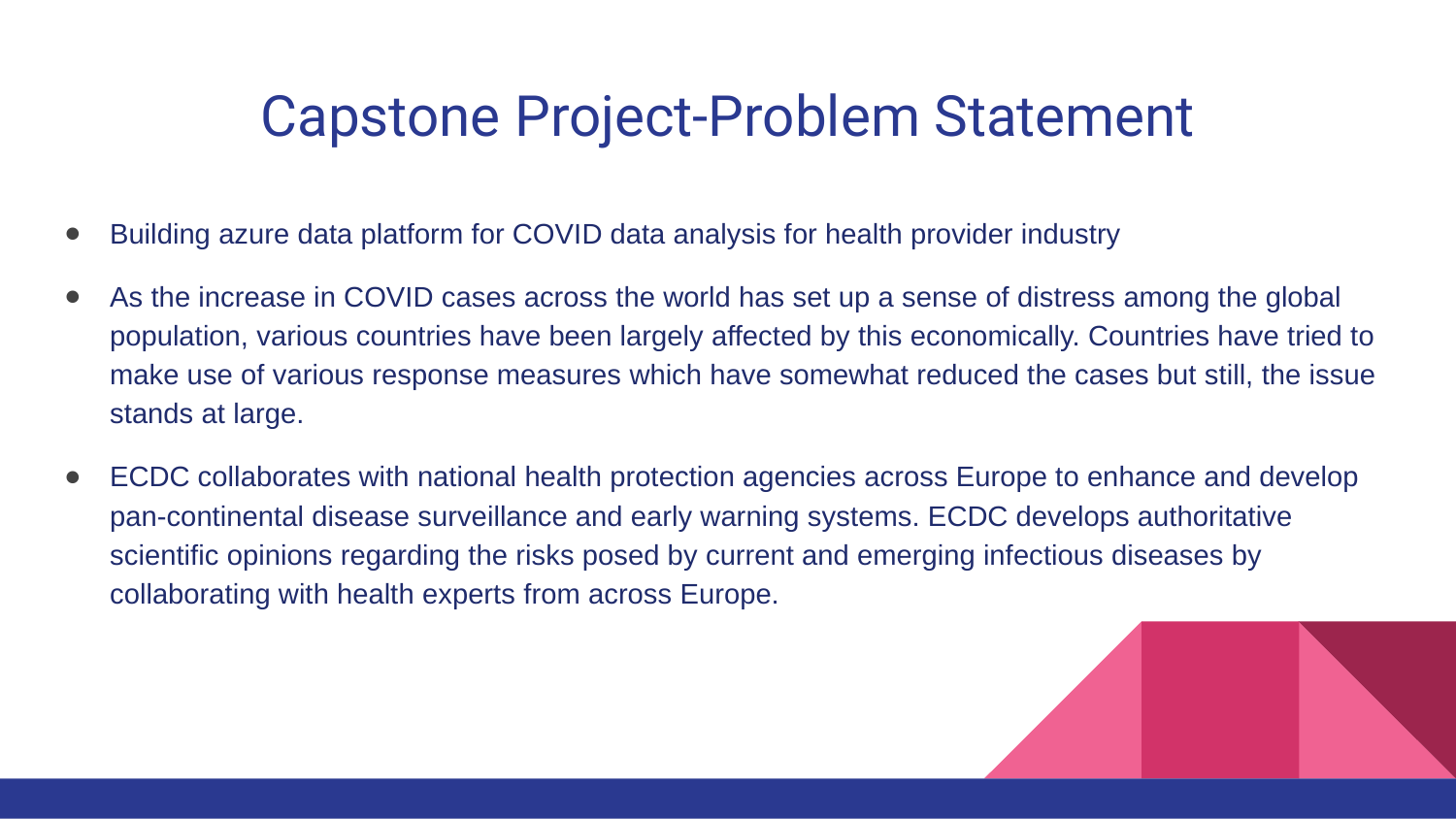

# Capstone Project-Problem Statement
Building azure data platform for COVID data analysis for health provider industry
As the increase in COVID cases across the world has set up a sense of distress among the global population, various countries have been largely affected by this economically. Countries have tried to make use of various response measures which have somewhat reduced the cases but still, the issue stands at large.
ECDC collaborates with national health protection agencies across Europe to enhance and develop pan-continental disease surveillance and early warning systems. ECDC develops authoritative scientific opinions regarding the risks posed by current and emerging infectious diseases by collaborating with health experts from across Europe.